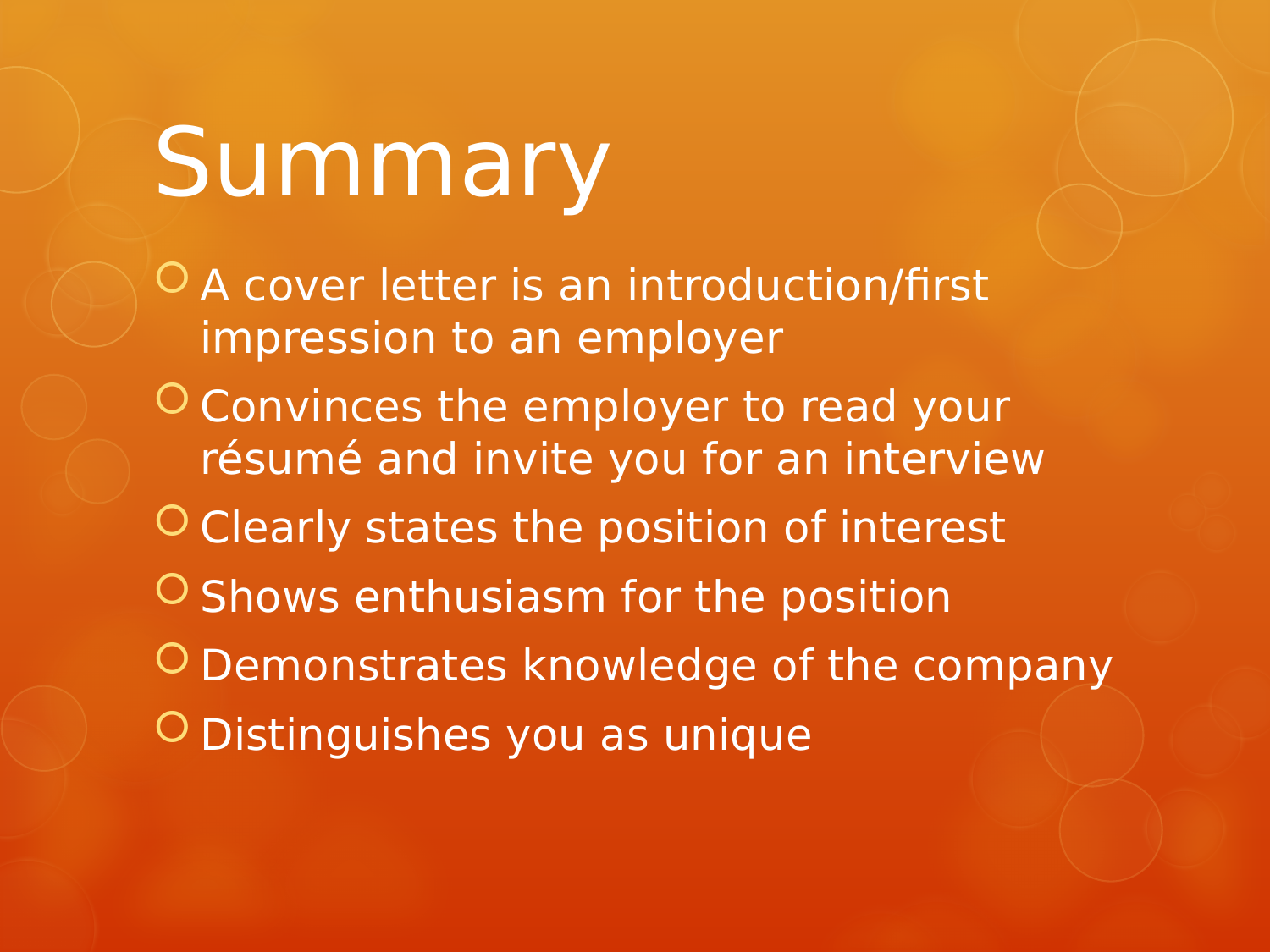

# Summary
A cover letter is an introduction/first impression to an employer
Convinces the employer to read your résumé and invite you for an interview
Clearly states the position of interest
Shows enthusiasm for the position
Demonstrates knowledge of the company
Distinguishes you as unique